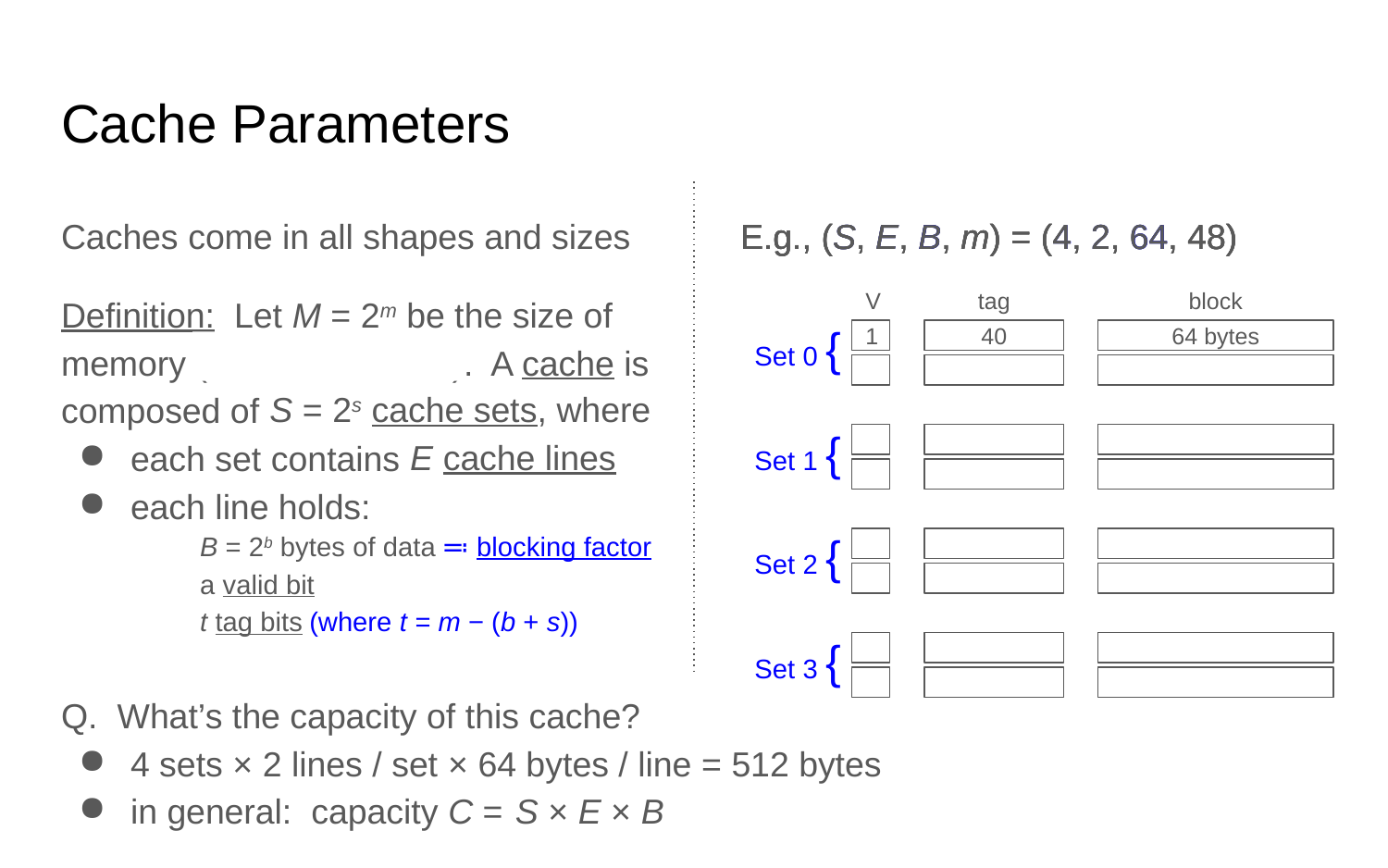

# Cache Parameters
Caches come in all shapes and sizes
Definition:  Let M = 2m be the size of memory (m bits / address).  A cache is composed of
each set contains
each line holds:

E.g., (S, E, B, m) = (4, 2, 64, 48)
E.g., (S, E, B, m) = (4, 2, 64, 48)
E.g., (S, E, B, m) = (4, 2, 64, 48)
E.g., (S, E, B, m) = (4, 2, 64, 48)
V
tag
block

1

40

64 bytes
Set 0 {

S = 2s cache sets, where
E cache lines

Set 1 {

B = 2b bytes of data
≕ blocking factor

Set 2 {
a valid bit

(where t = m − (b + s))
t tag bits

Set 3 {

Q.  What’s the capacity of this cache?
4 sets
× 2 lines / set
× 64 bytes / line
= 512 bytes
in general:  capacity C =
S × E × B